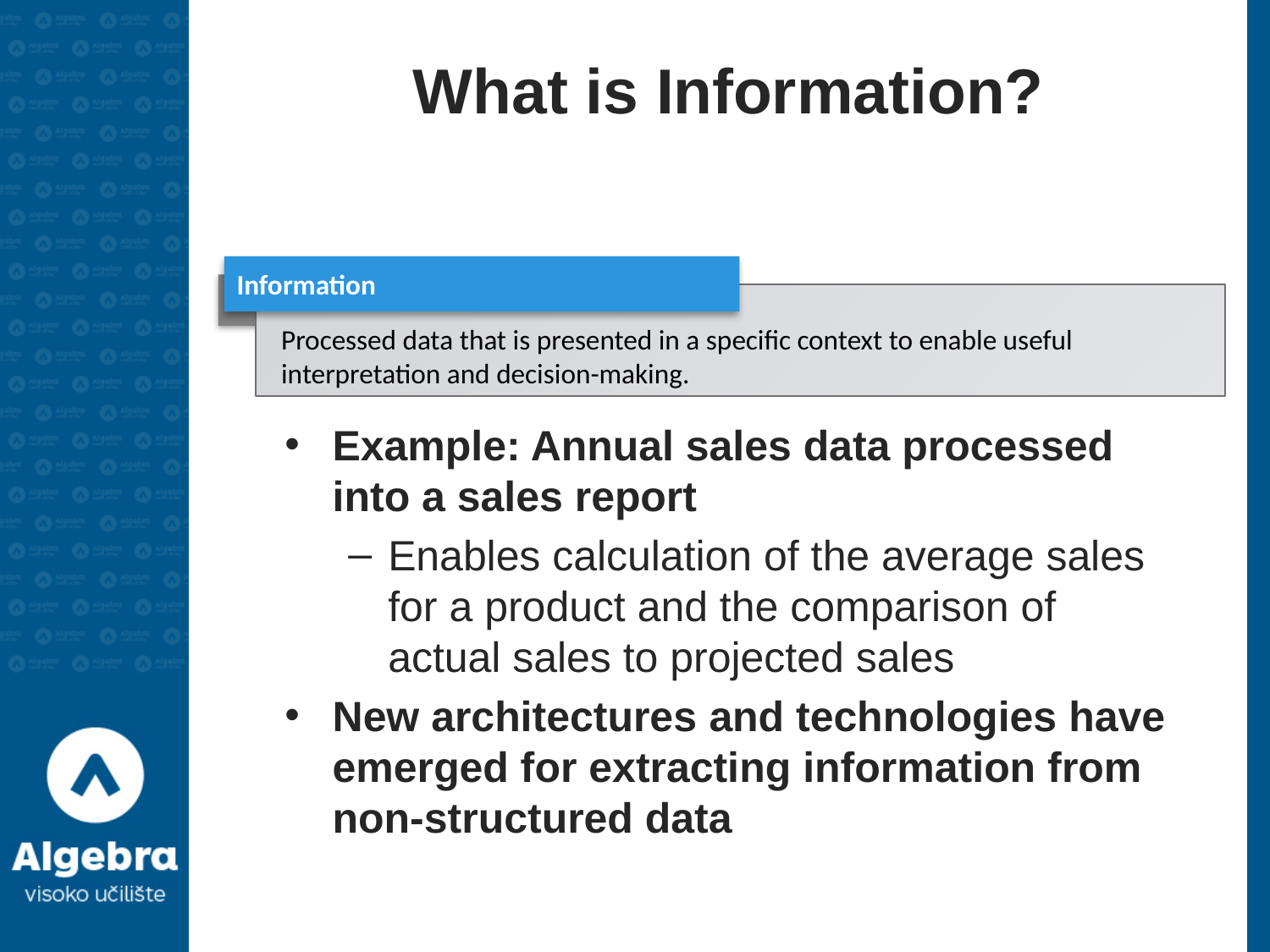

# What is Information?
Information

Processed data that is presented in a specific context to enable useful interpretation and decision-making.
Example: Annual sales data processed into a sales report
Enables calculation of the average sales for a product and the comparison of actual sales to projected sales
New architectures and technologies have emerged for extracting information from non-structured data